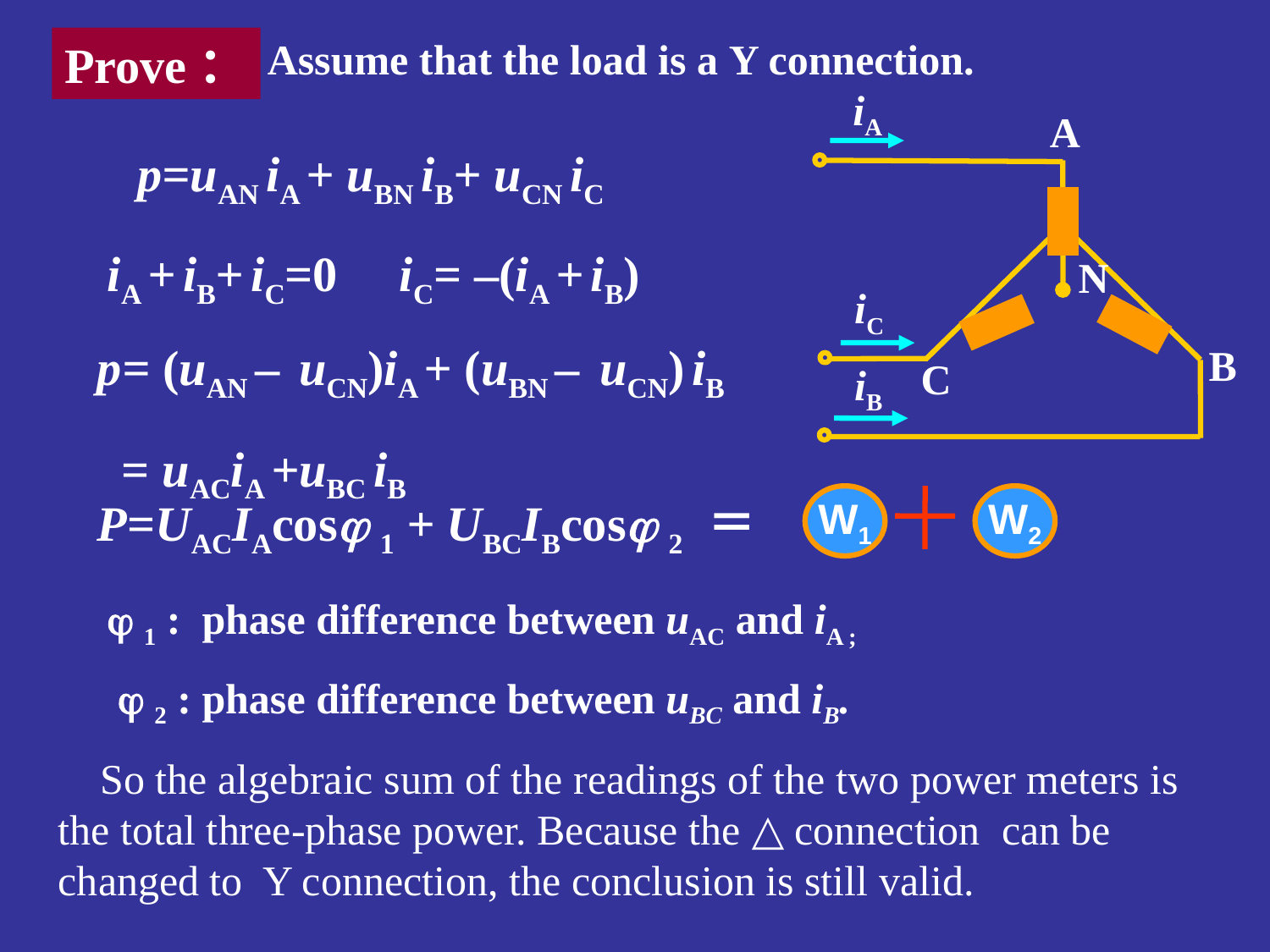

Assume that the load is a Y connection.
Prove：
iA
A

N
iC

B

C
iB

p=uAN iA + uBN iB+ uCN iC
iA + iB+ iC=0     iC= –(iA + iB)
p= (uAN –  uCN)iA + (uBN –  uCN) iB
  = uACiA +uBC iB
P=UACIAcosϕ 1 + UBCIBcosϕ 2 ＝
W1

W2

ϕ 1 :  phase difference between uAC and iA ;
 ϕ 2 : phase difference between uBC and iB.
    So the algebraic sum of the readings of the two power meters is the total three-phase power. Because the △ connection  can be changed to  Y connection, the conclusion is still valid.